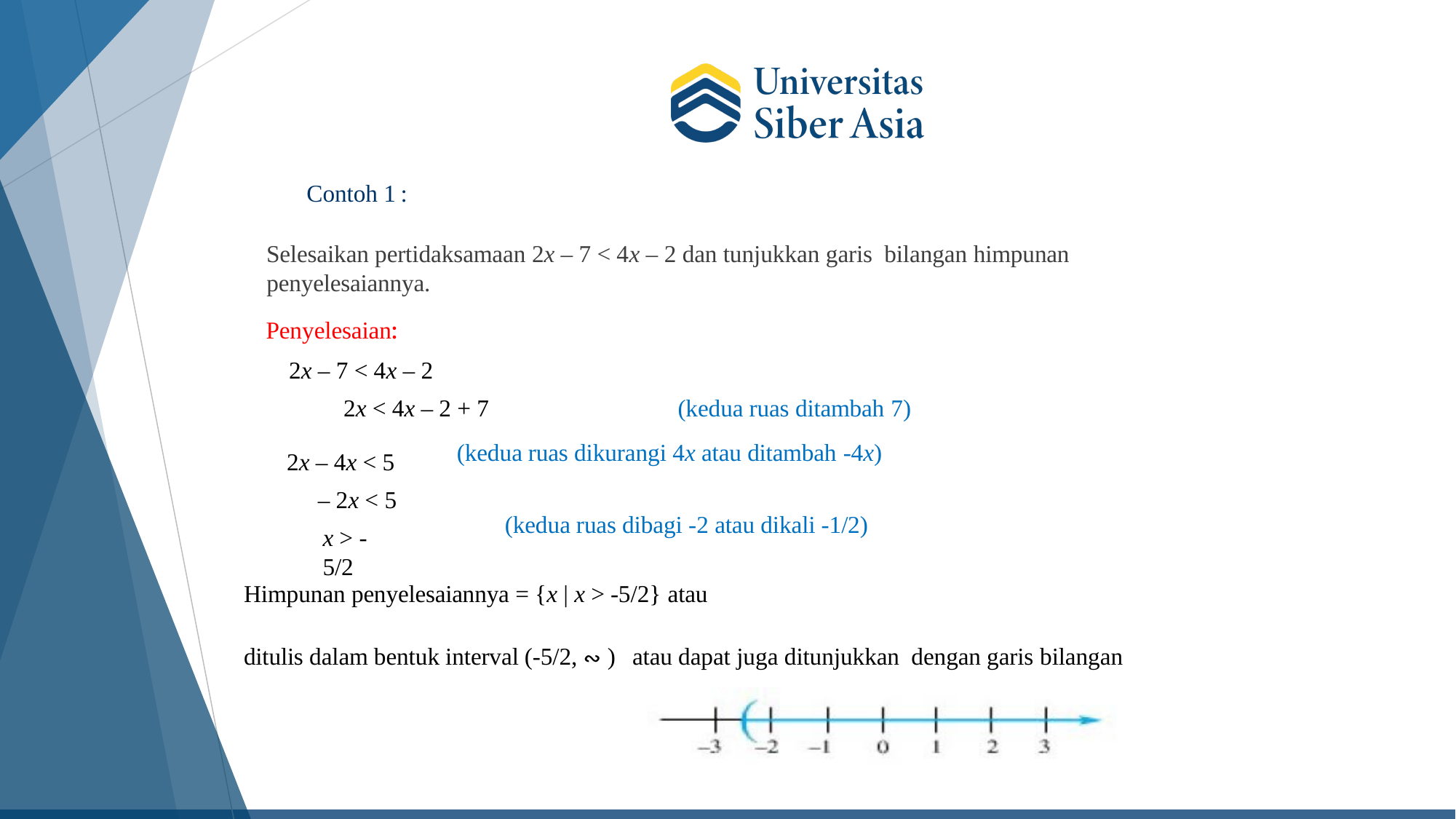

# Contoh 1 :
Selesaikan pertidaksamaan 2x – 7 < 4x – 2 dan tunjukkan garis  bilangan himpunan penyelesaiannya.
Penyelesaian:
2x – 7 < 4x – 2
2x < 4x – 2 + 7	(kedua ruas ditambah 7)
2x – 4x < 5
– 2x < 5
x > -5/2
(kedua ruas dikurangi 4x atau ditambah -4x)
(kedua ruas dibagi -2 atau dikali -1/2)
Himpunan penyelesaiannya = {x | x > -5/2} atau
ditulis dalam bentuk interval (-5/2, ∾) atau dapat juga ditunjukkan  dengan garis bilangan